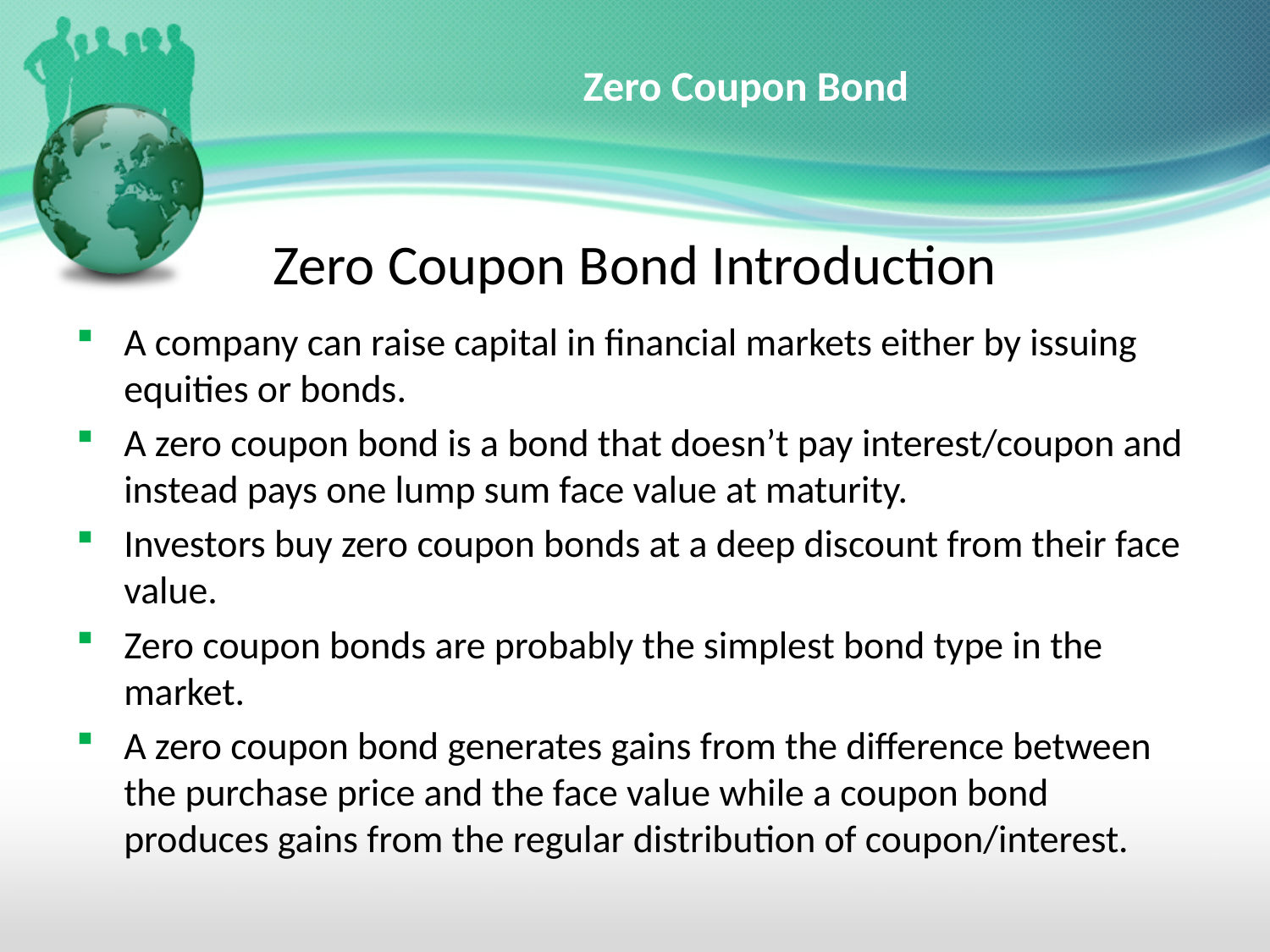

# Zero Coupon Bond
Zero Coupon Bond Introduction
A company can raise capital in financial markets either by issuing equities or bonds.
A zero coupon bond is a bond that doesn’t pay interest/coupon and instead pays one lump sum face value at maturity.
Investors buy zero coupon bonds at a deep discount from their face value.
Zero coupon bonds are probably the simplest bond type in the market.
A zero coupon bond generates gains from the difference between the purchase price and the face value while a coupon bond produces gains from the regular distribution of coupon/interest.